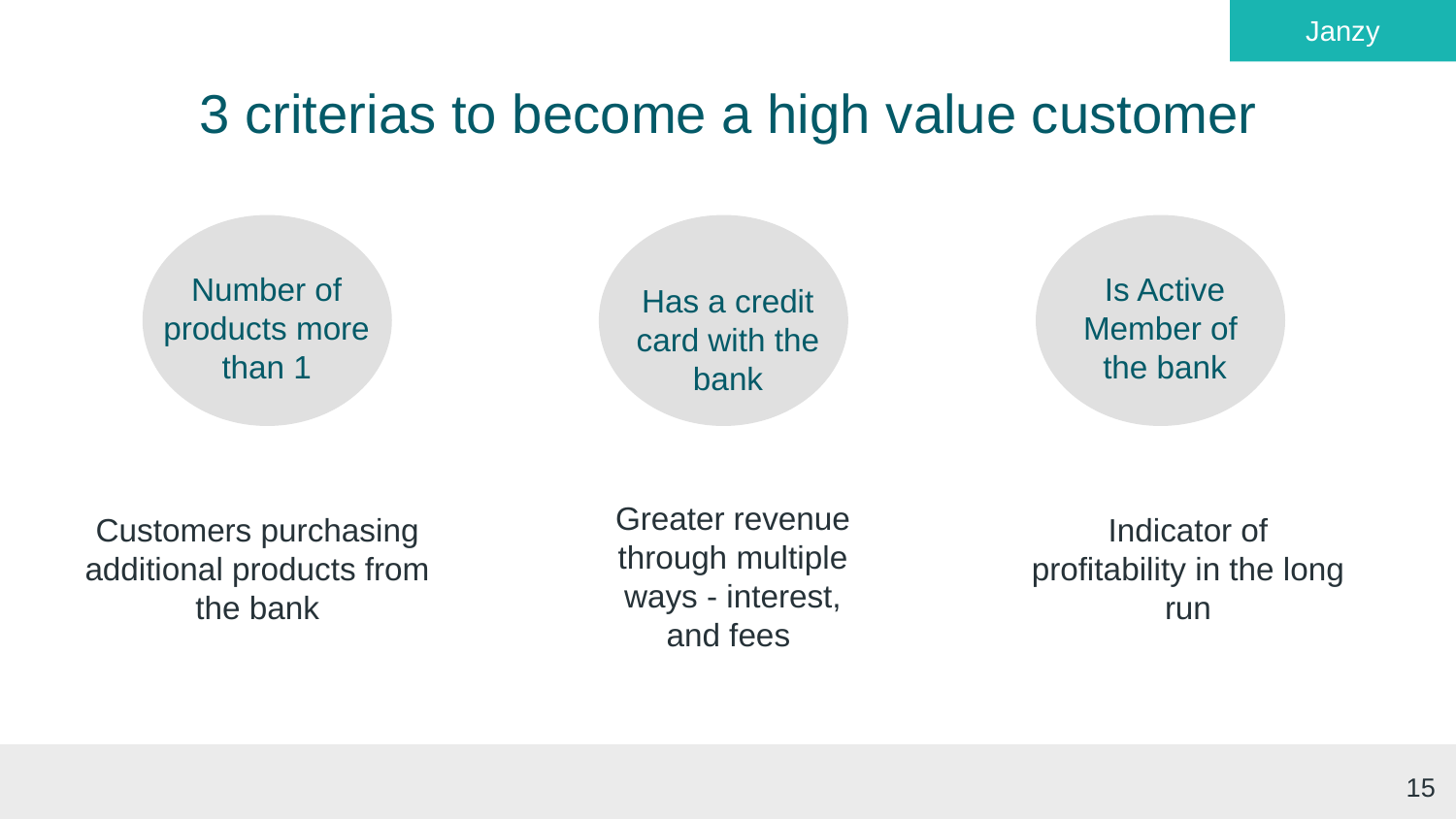

Janzy
# 3 criterias to become a high value customer

Number of products more than 1
Is Active Member of
the bank
Has a credit card with the bank
Greater revenue through multiple ways - interest, and fees
Customers purchasing additional products from the bank
Indicator of profitability in the long run
15